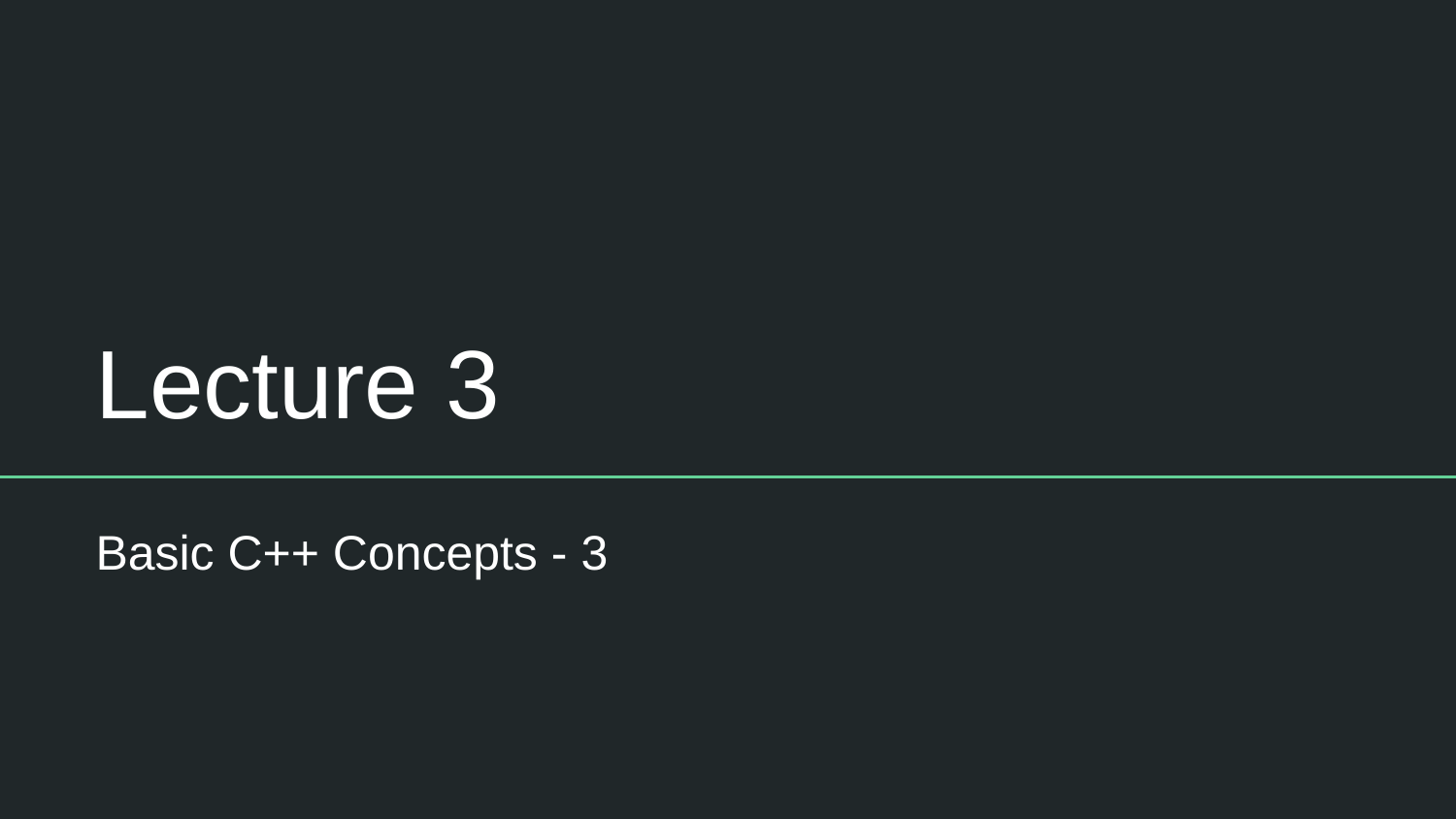

# Lecture 3
Basic C++ Concepts - 3